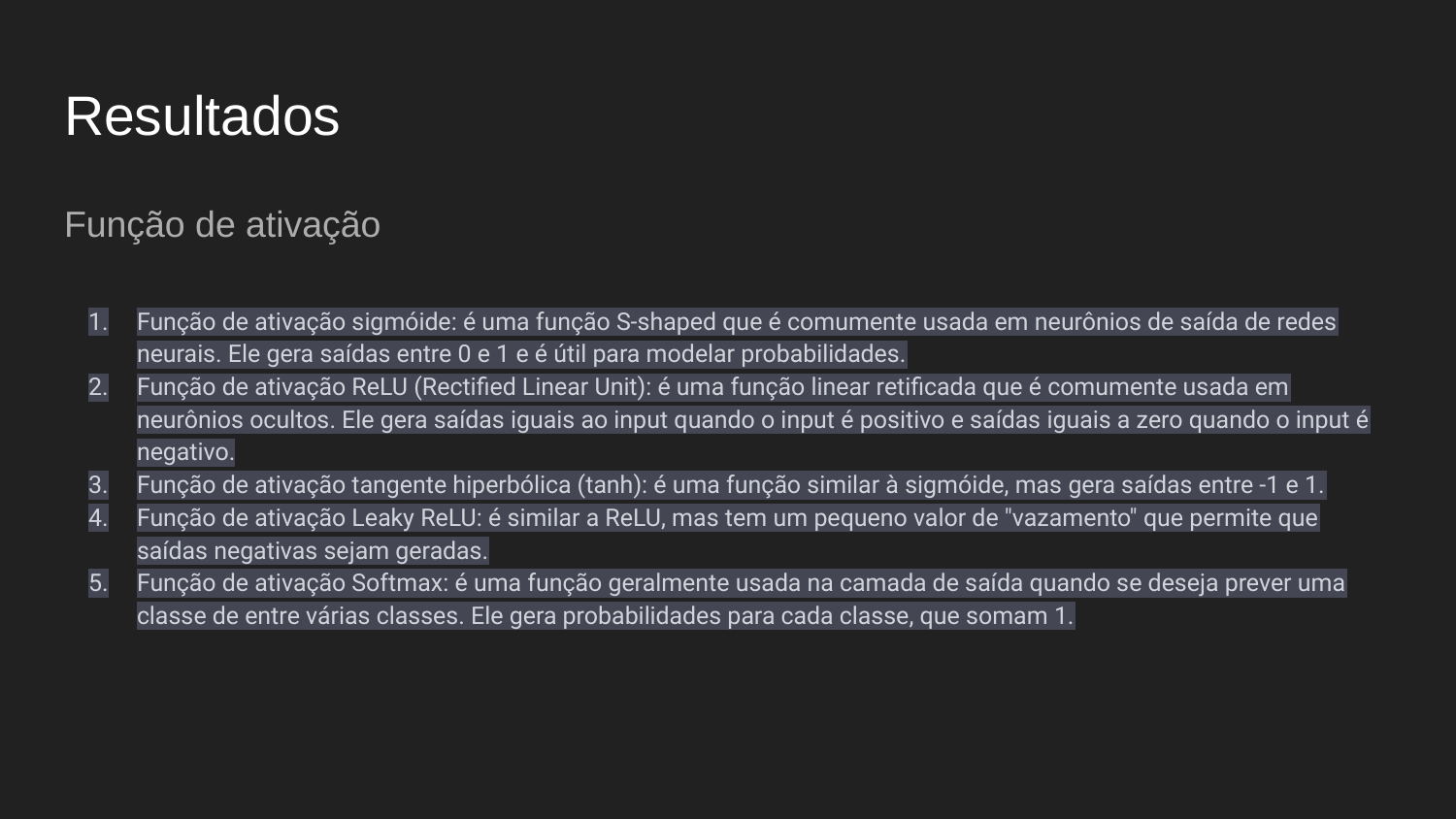

# Resultados
Função de ativação
Função de ativação sigmóide: é uma função S-shaped que é comumente usada em neurônios de saída de redes neurais. Ele gera saídas entre 0 e 1 e é útil para modelar probabilidades.
Função de ativação ReLU (Rectified Linear Unit): é uma função linear retificada que é comumente usada em neurônios ocultos. Ele gera saídas iguais ao input quando o input é positivo e saídas iguais a zero quando o input é negativo.
Função de ativação tangente hiperbólica (tanh): é uma função similar à sigmóide, mas gera saídas entre -1 e 1.
Função de ativação Leaky ReLU: é similar a ReLU, mas tem um pequeno valor de "vazamento" que permite que saídas negativas sejam geradas.
Função de ativação Softmax: é uma função geralmente usada na camada de saída quando se deseja prever uma classe de entre várias classes. Ele gera probabilidades para cada classe, que somam 1.